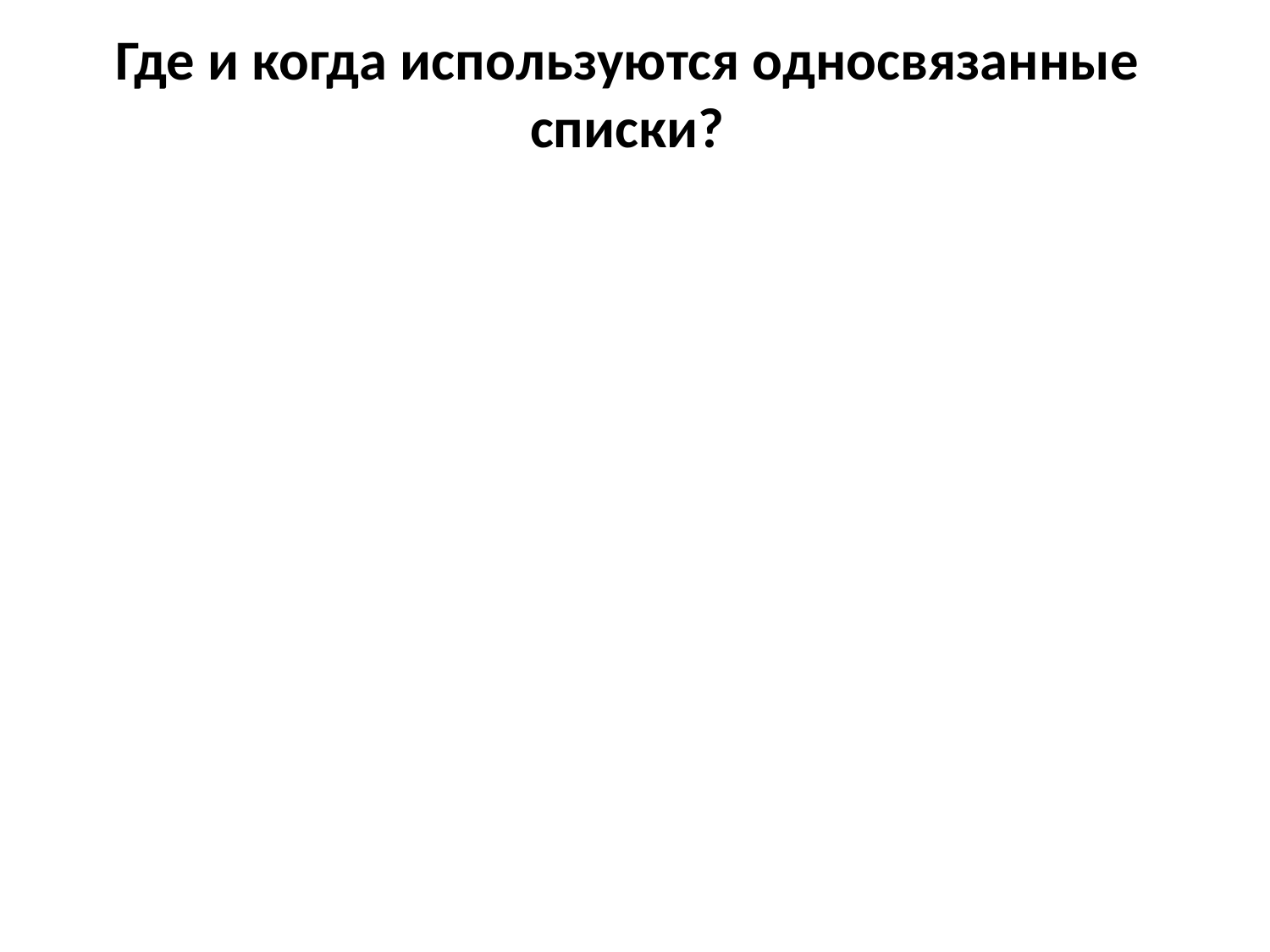

# Где и когда используются односвязанные списки?